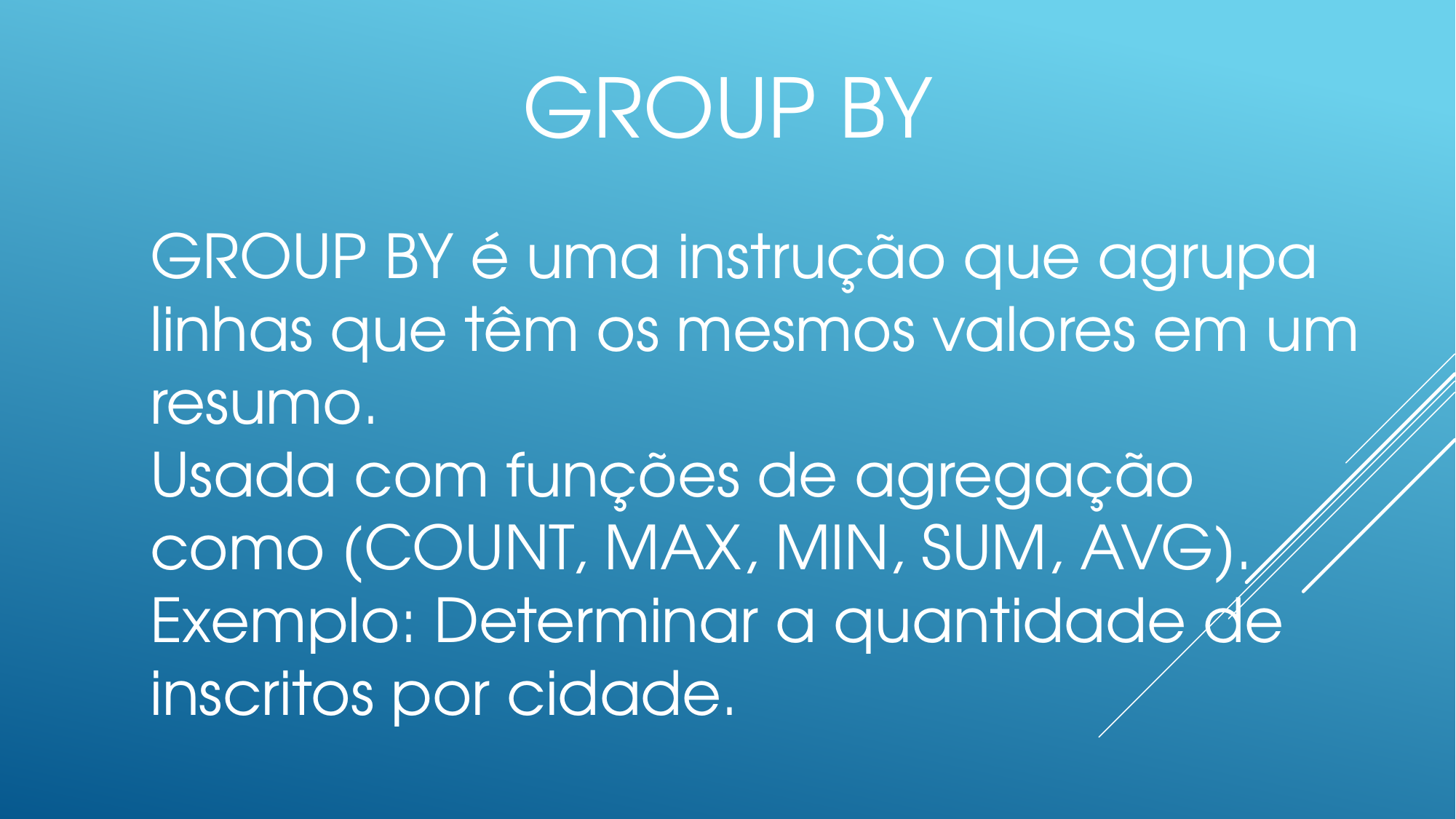

GROUP BY
GROUP BY é uma instrução que agrupa linhas que têm os mesmos valores em um resumo.
Usada com funções de agregação como (COUNT, MAX, MIN, SUM, AVG).
Exemplo: Determinar a quantidade de inscritos por cidade.